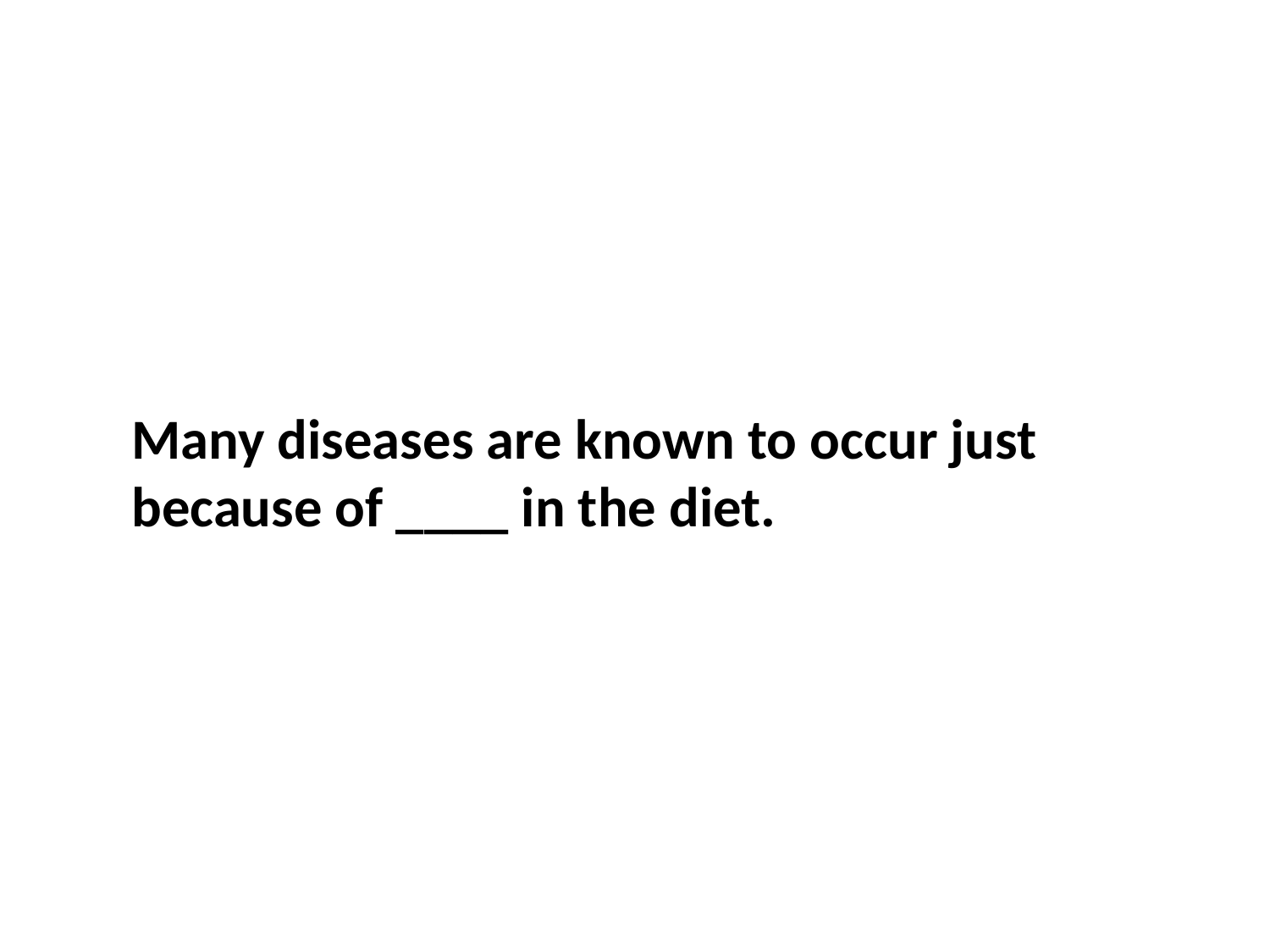

Many diseases are known to occur just because of ____ in the diet.